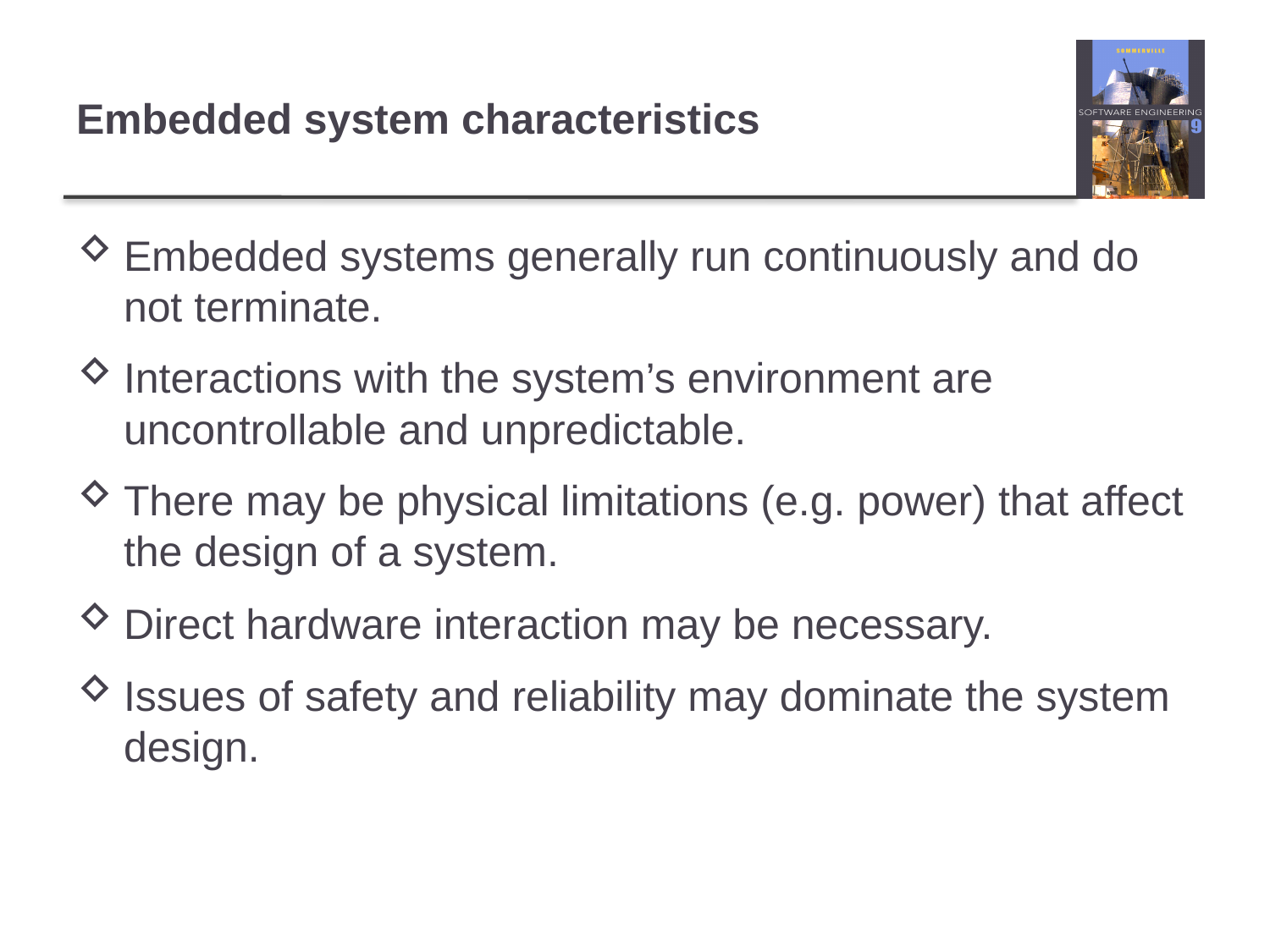

# Embedded system characteristics
Embedded systems generally run continuously and do not terminate.
Interactions with the system’s environment are uncontrollable and unpredictable.
There may be physical limitations (e.g. power) that affect the design of a system.
Direct hardware interaction may be necessary.
Issues of safety and reliability may dominate the system design.